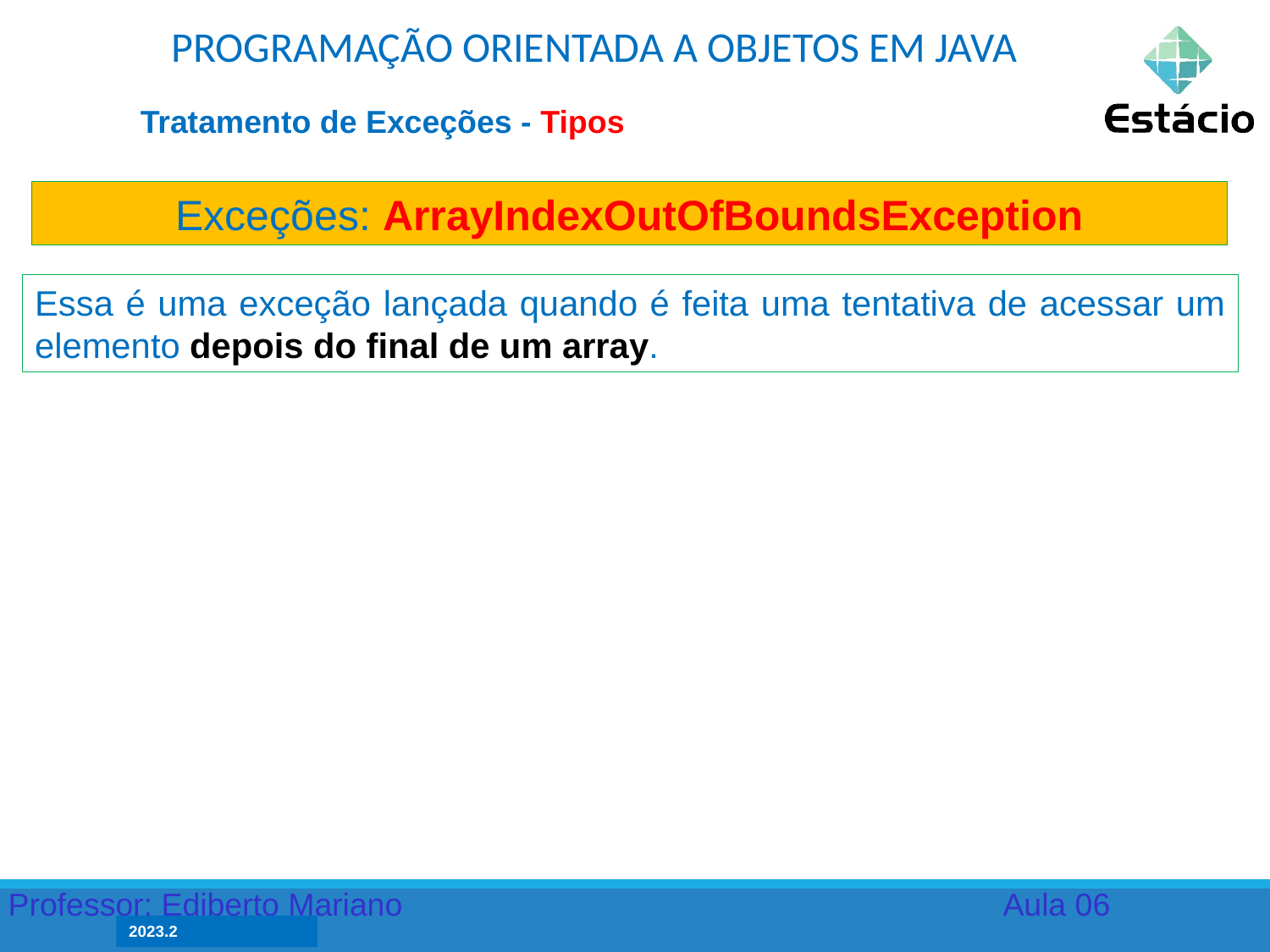

PROGRAMAÇÃO ORIENTADA A OBJETOS EM JAVA
Tratamento de Exceções - Tipos
Exceções: ArrayIndexOutOfBoundsException
Essa é uma exceção lançada quando é feita uma tentativa de acessar um elemento depois do final de um array.